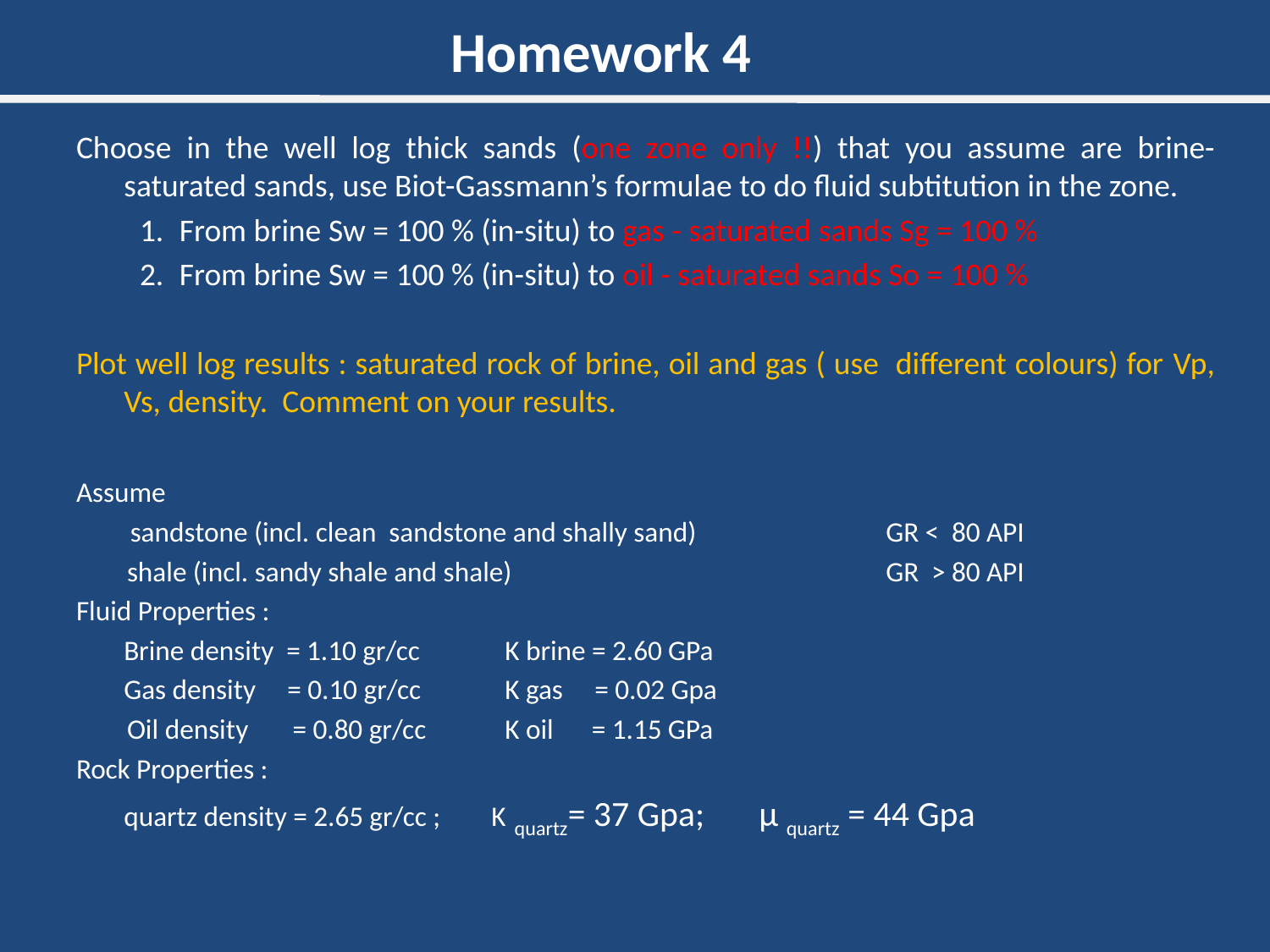

Homework 4
Choose in the well log thick sands (one zone only !!) that you assume are brine-saturated sands, use Biot-Gassmann’s formulae to do fluid subtitution in the zone.
From brine Sw = 100 % (in-situ) to gas - saturated sands Sg = 100 %
From brine Sw = 100 % (in-situ) to oil - saturated sands So = 100 %

Plot well log results : saturated rock of brine, oil and gas ( use  different colours) for Vp, Vs, density.  Comment on your results.

Assume
	 sandstone (incl. clean  sandstone and shally sand)  		GR <  80 API
        shale (incl. sandy shale and shale)			GR  > 80 API
Fluid Properties :
	Brine density  = 1.10 gr/cc  	K brine = 2.60 GPa
	Gas density     = 0.10 gr/cc  	K gas     = 0.02 Gpa
        Oil density       = 0.80 gr/cc 	K oil      = 1.15 GPa
Rock Properties :
	quartz density = 2.65 gr/cc ;        K quartz= 37 Gpa;  	µ quartz = 44 Gpa